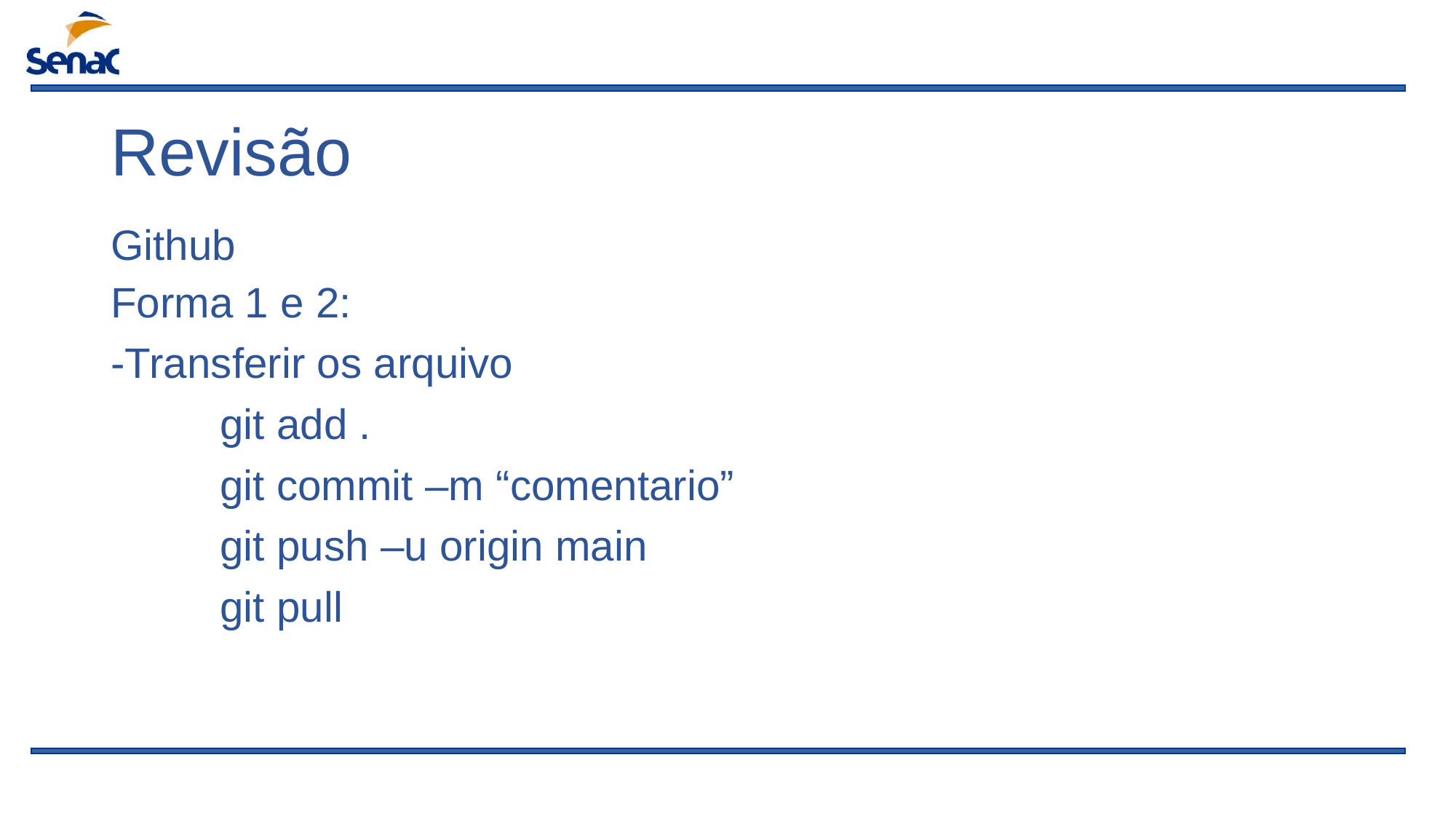

# Revisão
Github

Forma 1 e 2:
-Transferir os arquivo
	git add .
	git commit –m “comentario”
	git push –u origin main
	git pull